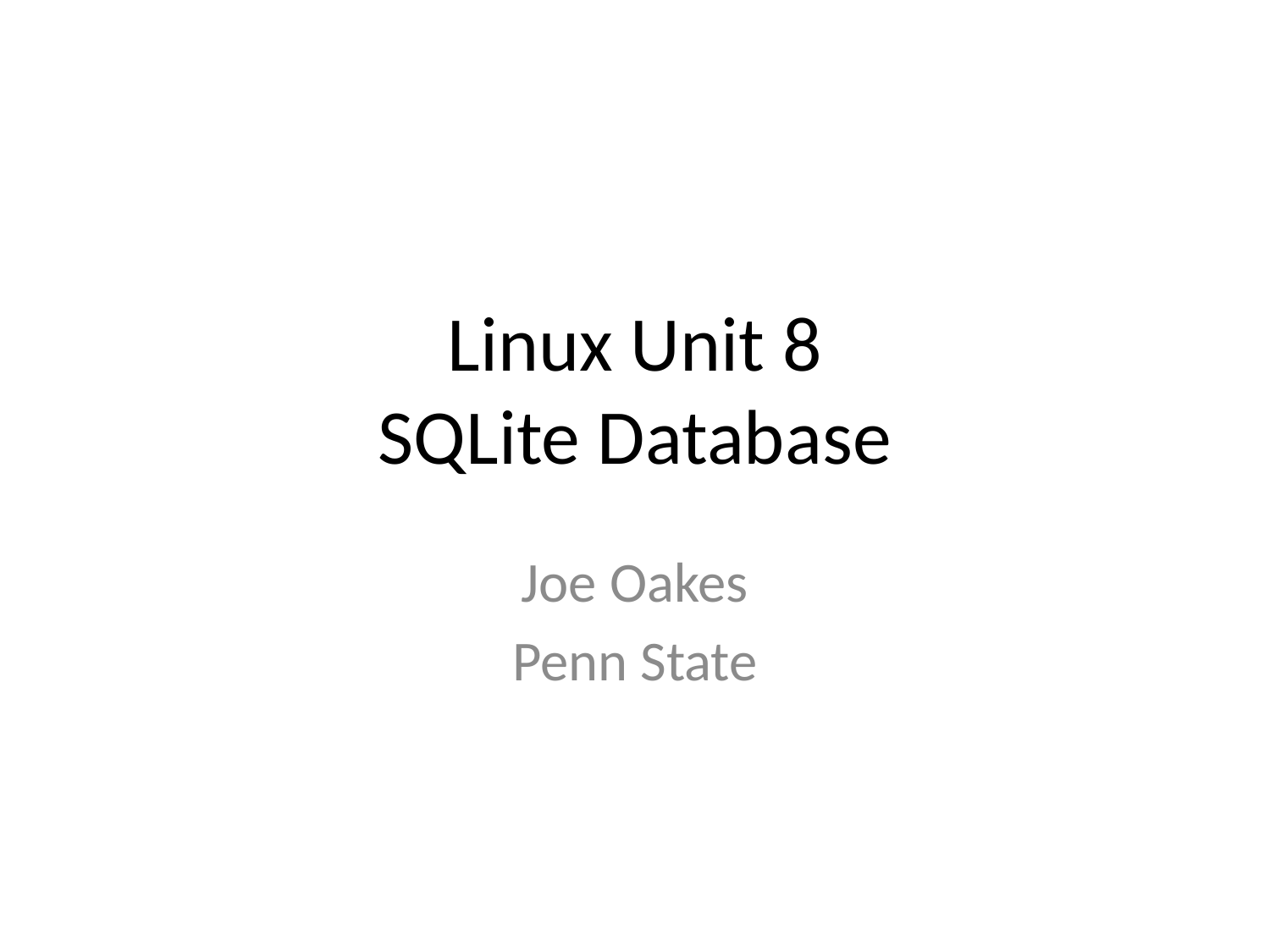

# Linux Unit 8 SQLite Database
Joe Oakes
Penn State